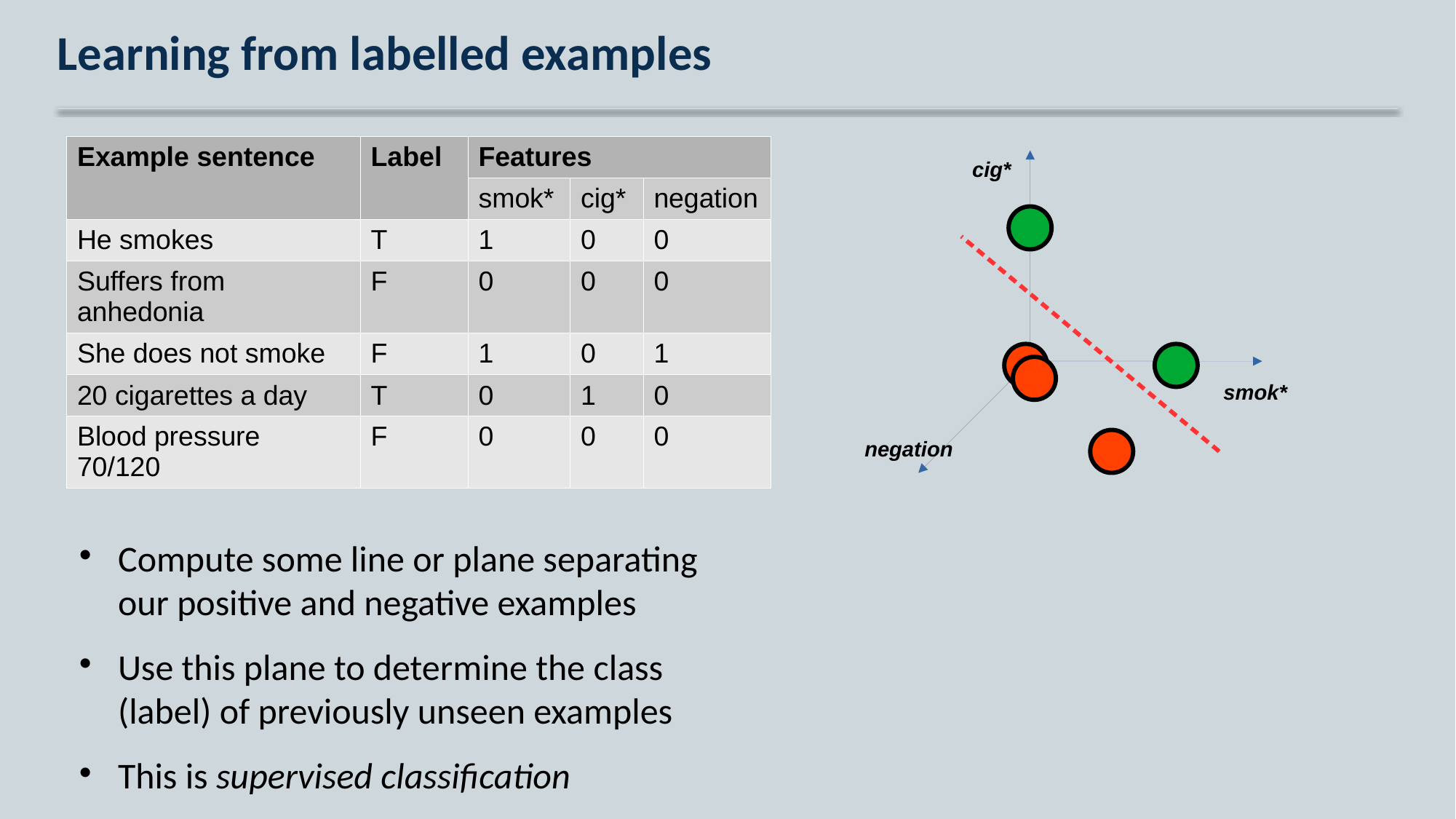

# Learning from labelled examples
| Example sentence | Label | Features |  |  |
| --- | --- | --- | --- | --- |
|  |  | smok\* | cig\* | negation |
| He smokes | T | 1 | 0 | 0 |
| Suffers from anhedonia | F | 0 | 0 | 0 |
| She does not smoke | F | 1 | 0 | 1 |
| 20 cigarettes a day | T | 0 | 1 | 0 |
| Blood pressure 70/120 | F | 0 | 0 | 0 |
cig*

smok*
negation

Compute some line or plane separating our positive and negative examples
Use this plane to determine the class (label) of previously unseen examples
This is supervised classification